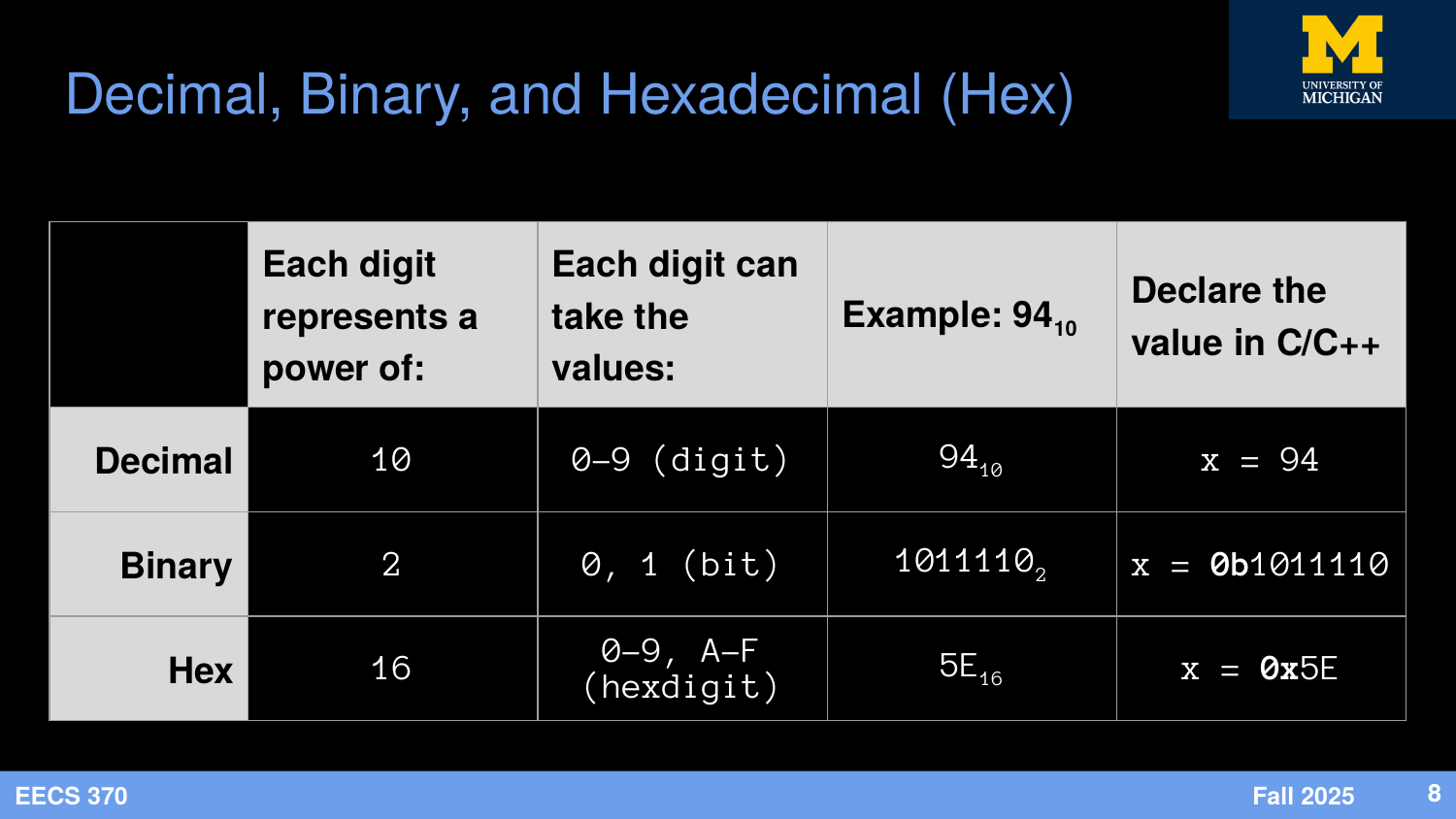

# Decimal, Binary, and Hexadecimal (Hex)
|  | Each digit represents a power of: | Each digit can take the values: | Example: 9410 | Declare the value in C/C++ |
| --- | --- | --- | --- | --- |
| Decimal | 10 | 0-9 (digit) | 9410 | x = 94 |
| Binary | 2 | 0, 1 (bit) | 10111102 | x = 0b1011110 |
| Hex | 16 | 0-9, A-F (hexdigit) | 5E16 | x = 0x5E |
8